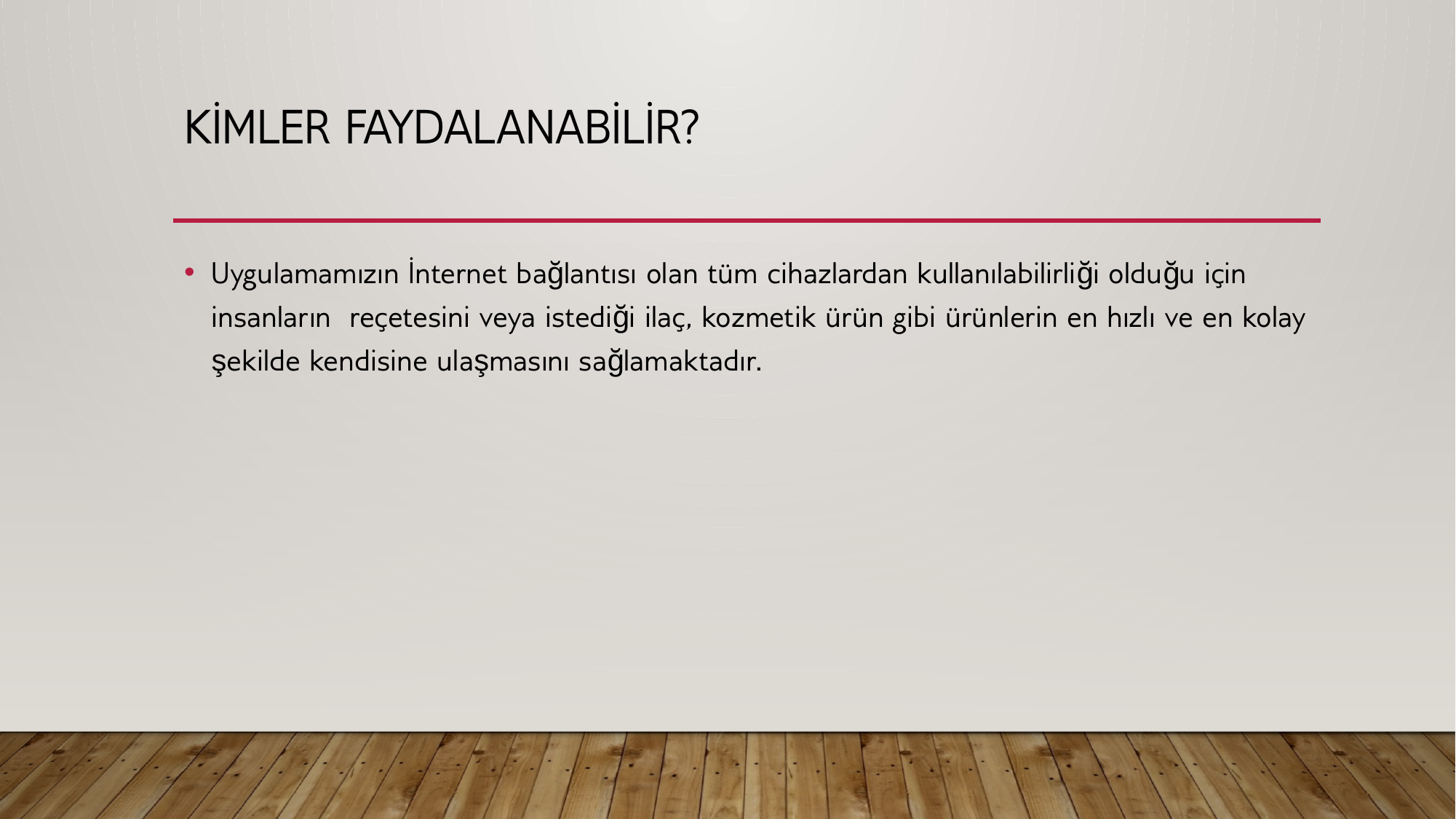

# Kimler Faydalanabilir?
Uygulamamızın İnternet bağlantısı olan tüm cihazlardan kullanılabilirliği olduğu için insanların  reçetesini veya istediği ilaç, kozmetik ürün gibi ürünlerin en hızlı ve en kolay şekilde kendisine ulaşmasını sağlamaktadır.